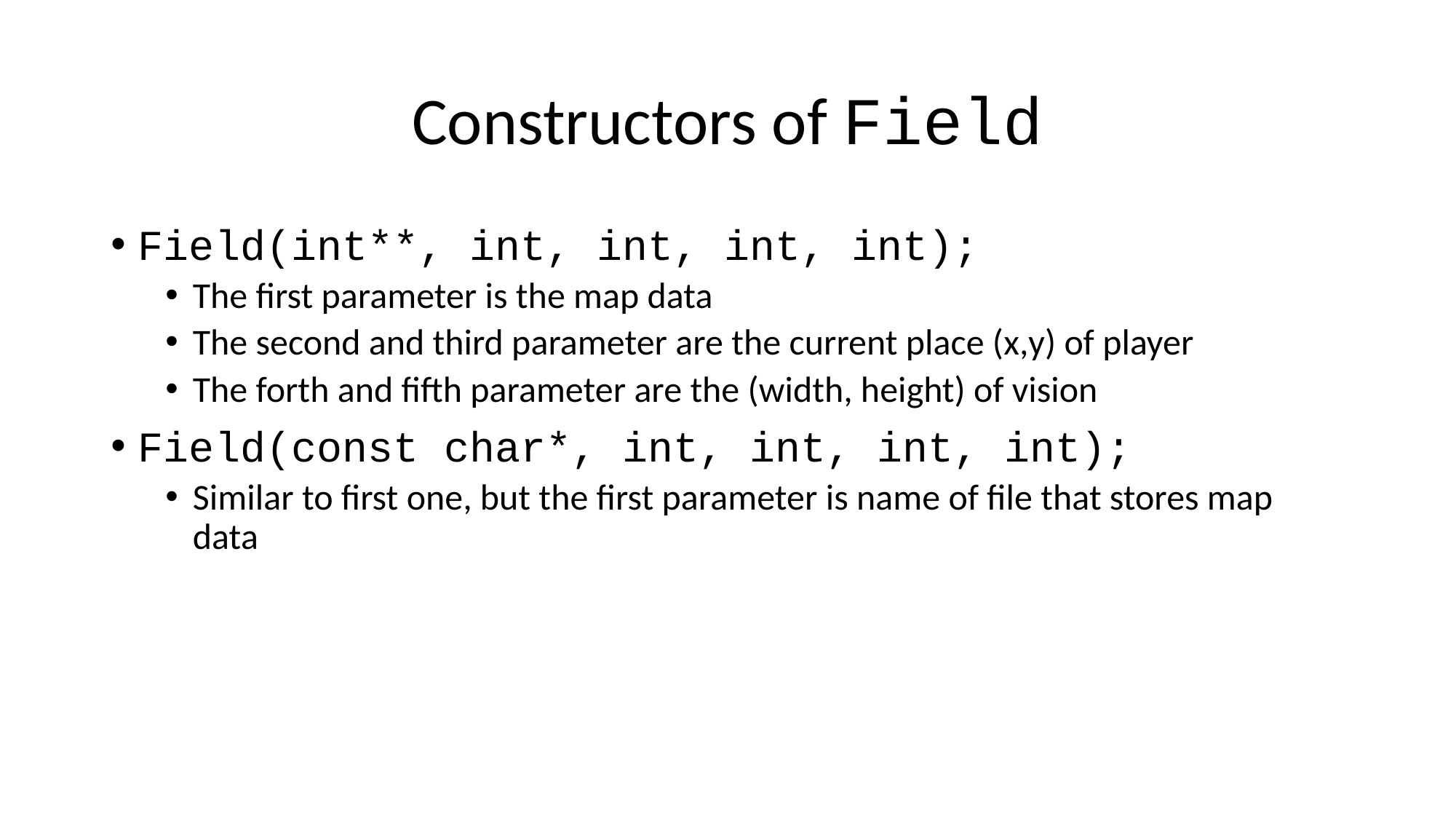

# Constructors of Field
Field(int**, int, int, int, int);
The first parameter is the map data
The second and third parameter are the current place (x,y) of player
The forth and fifth parameter are the (width, height) of vision
Field(const char*, int, int, int, int);
Similar to first one, but the first parameter is name of file that stores map data